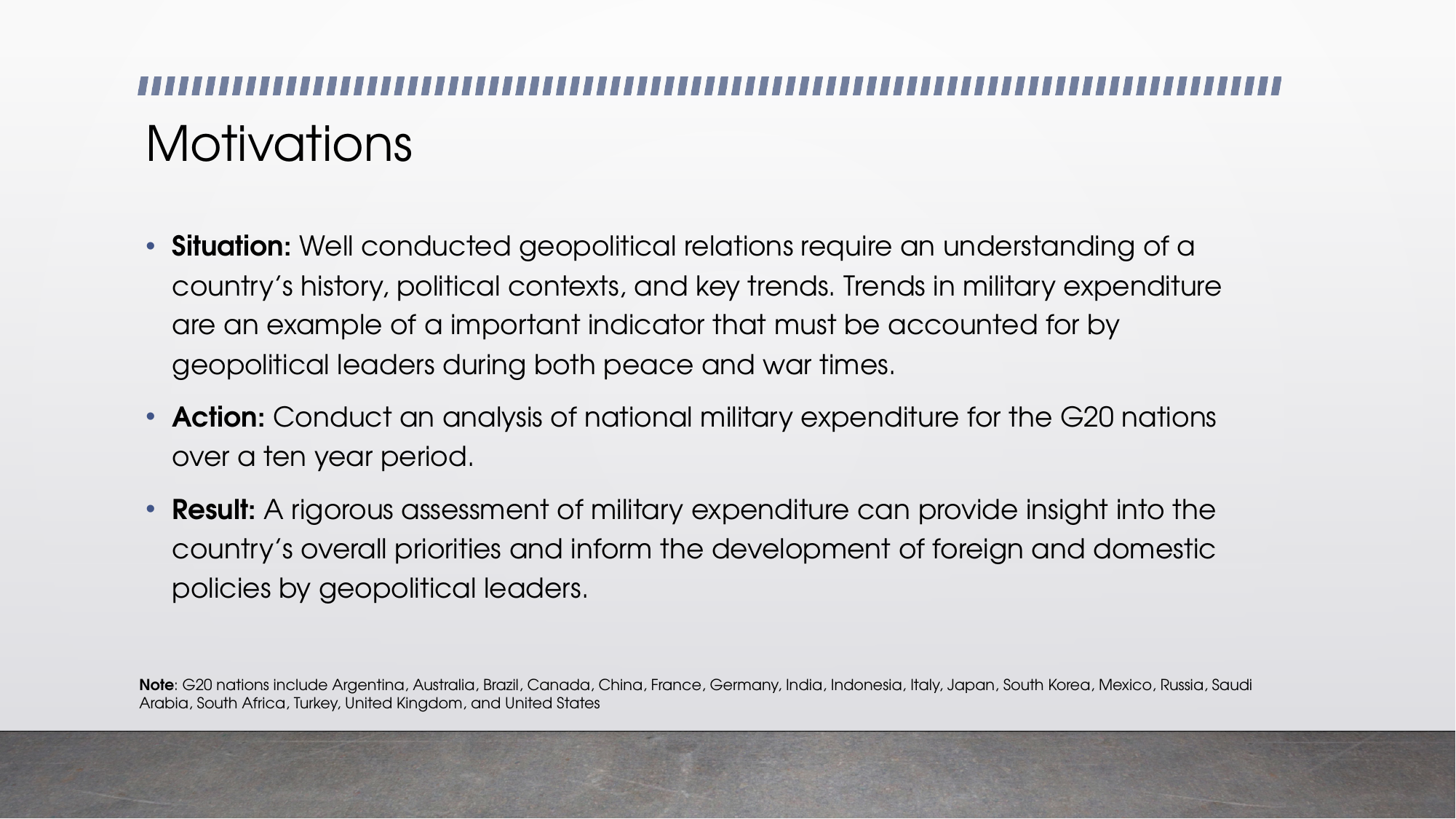

# Motivations
Situation: Well conducted geopolitical relations require an understanding of a country’s history, political contexts, and key trends. Trends in military expenditure are an example of a important indicator that must be accounted for by geopolitical leaders during both peace and war times.
Action: Conduct an analysis of national military expenditure for the G20 nations over a ten year period.
Result: A rigorous assessment of military expenditure can provide insight into the country’s overall priorities and inform the development of foreign and domestic policies by geopolitical leaders.
Note: G20 nations include Argentina, Australia, Brazil, Canada, China, France, Germany, India, Indonesia, Italy, Japan, South Korea, Mexico, Russia, Saudi Arabia, South Africa, Turkey, United Kingdom, and United States